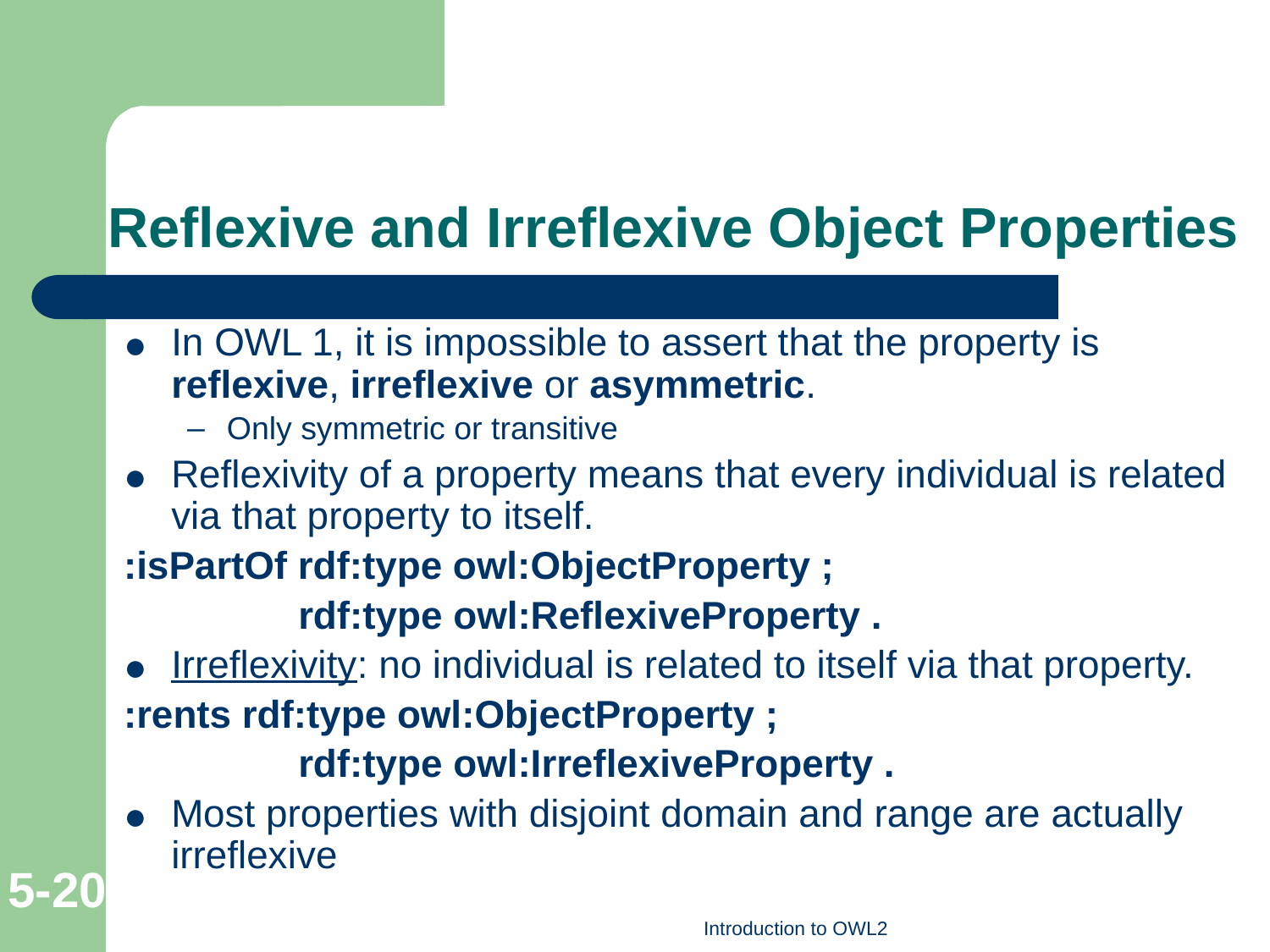

# Reflexive and Irreflexive Object Properties
In OWL 1, it is impossible to assert that the property is reflexive, irreflexive or asymmetric.
Only symmetric or transitive
Reflexivity of a property means that every individual is related via that property to itself.
:isPartOf rdf:type owl:ObjectProperty ;
		rdf:type owl:ReflexiveProperty .
Irreflexivity: no individual is related to itself via that property.
:rents rdf:type owl:ObjectProperty ;
		rdf:type owl:IrreflexiveProperty .
Most properties with disjoint domain and range are actually irreflexive
5-20
Introduction to OWL2